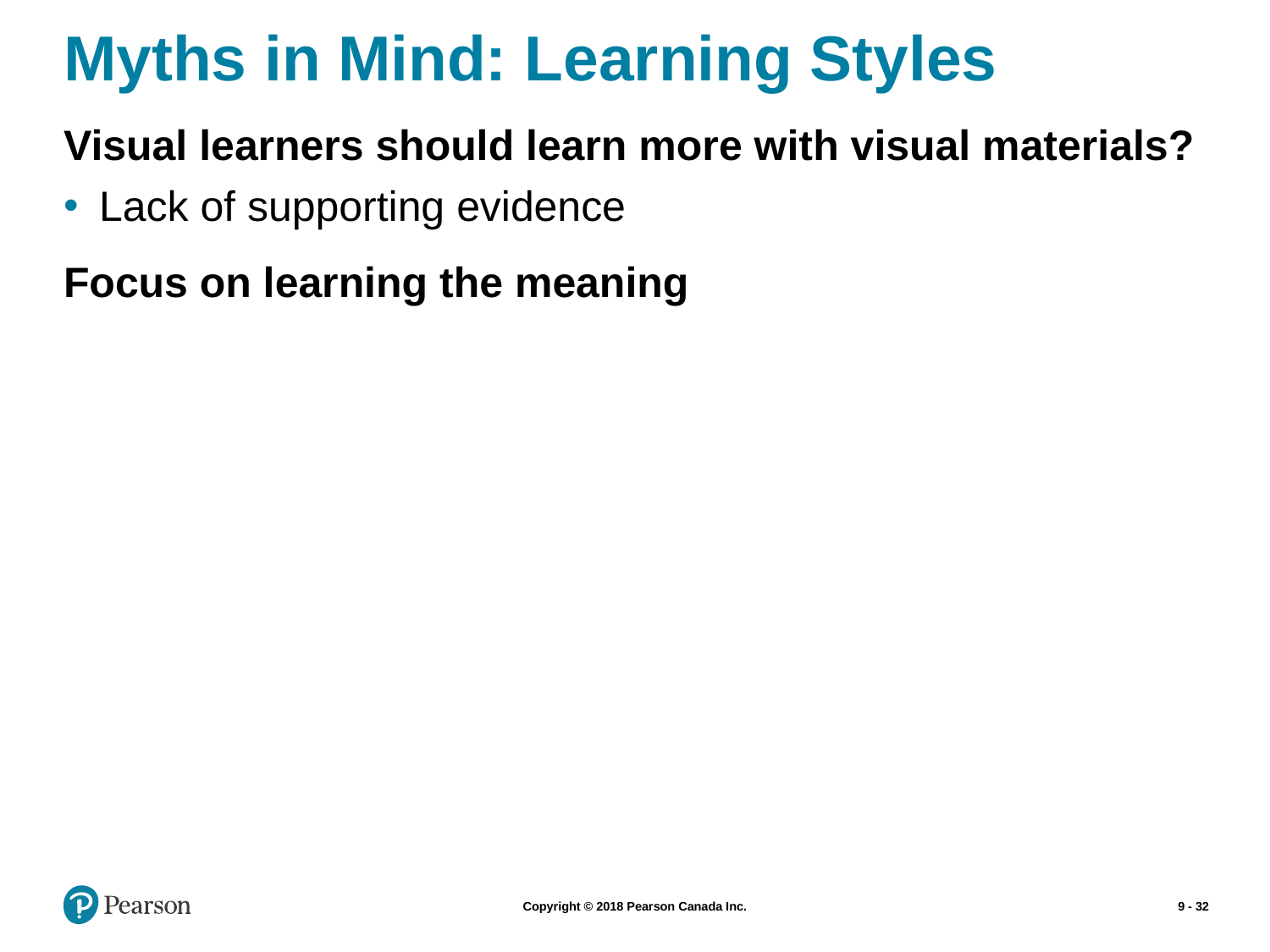

# Myths in Mind: Learning Styles
Visual learners should learn more with visual materials?
Lack of supporting evidence
Focus on learning the meaning